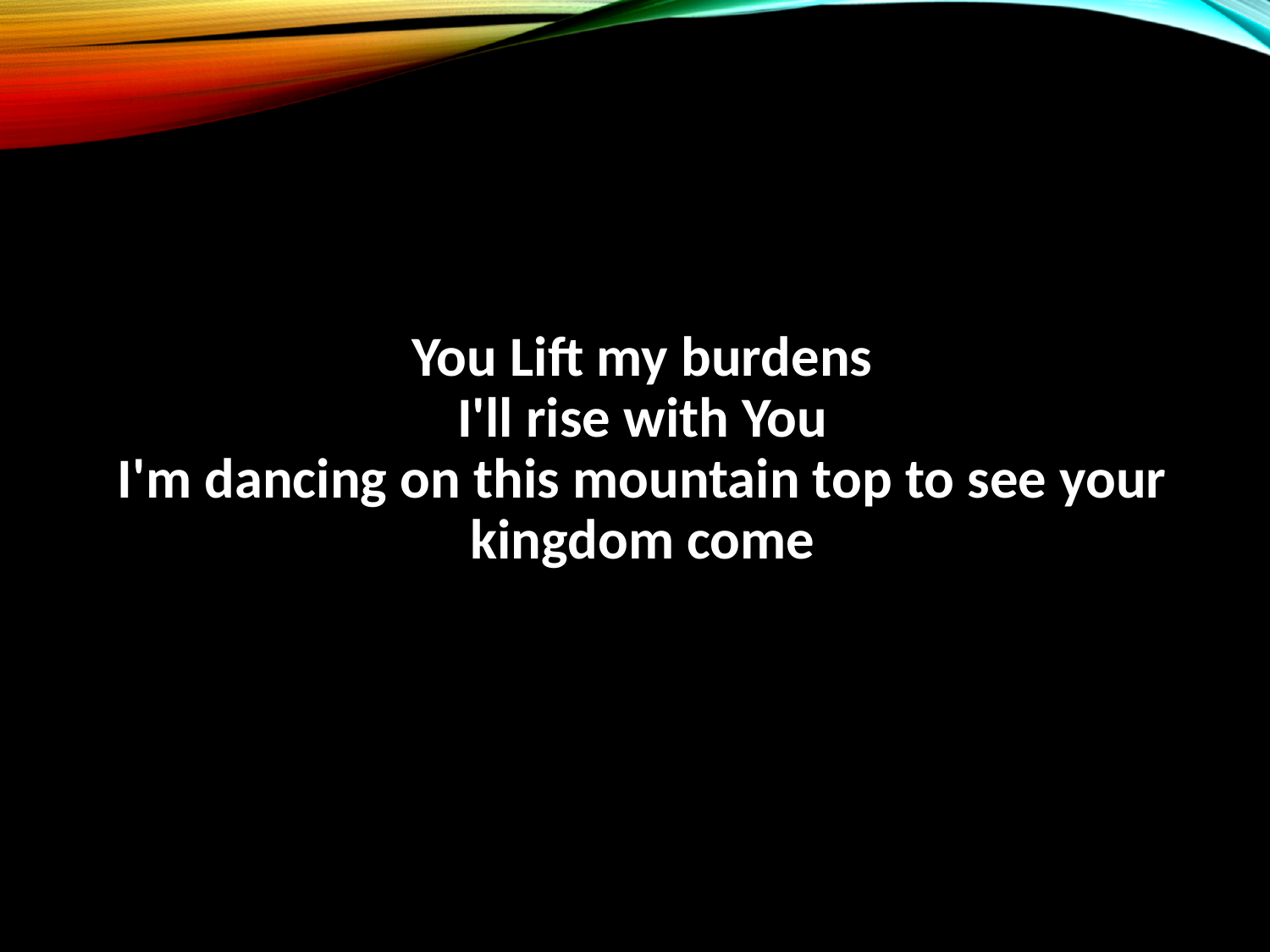

You Lift my burdens
I'll rise with You
I'm dancing on this mountain top to see your kingdom come